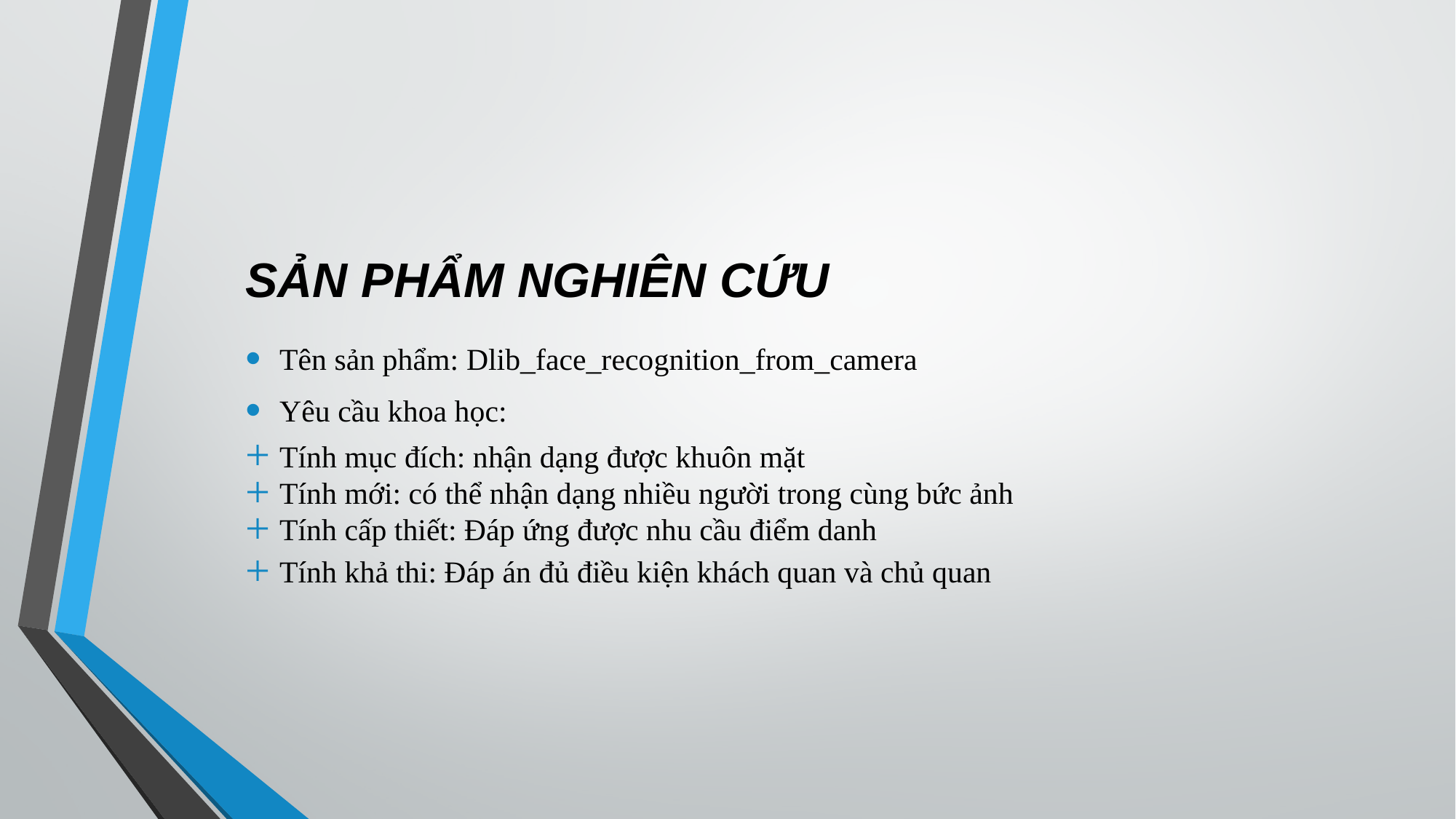

# SẢN PHẨM NGHIÊN CỨU
Tên sản phẩm: Dlib_face_recognition_from_camera
Yêu cầu khoa học:
Tính mục đích: nhận dạng được khuôn mặt
Tính mới: có thể nhận dạng nhiều người trong cùng bức ảnh
Tính cấp thiết: Đáp ứng được nhu cầu điểm danh
Tính khả thi: Đáp án đủ điều kiện khách quan và chủ quan